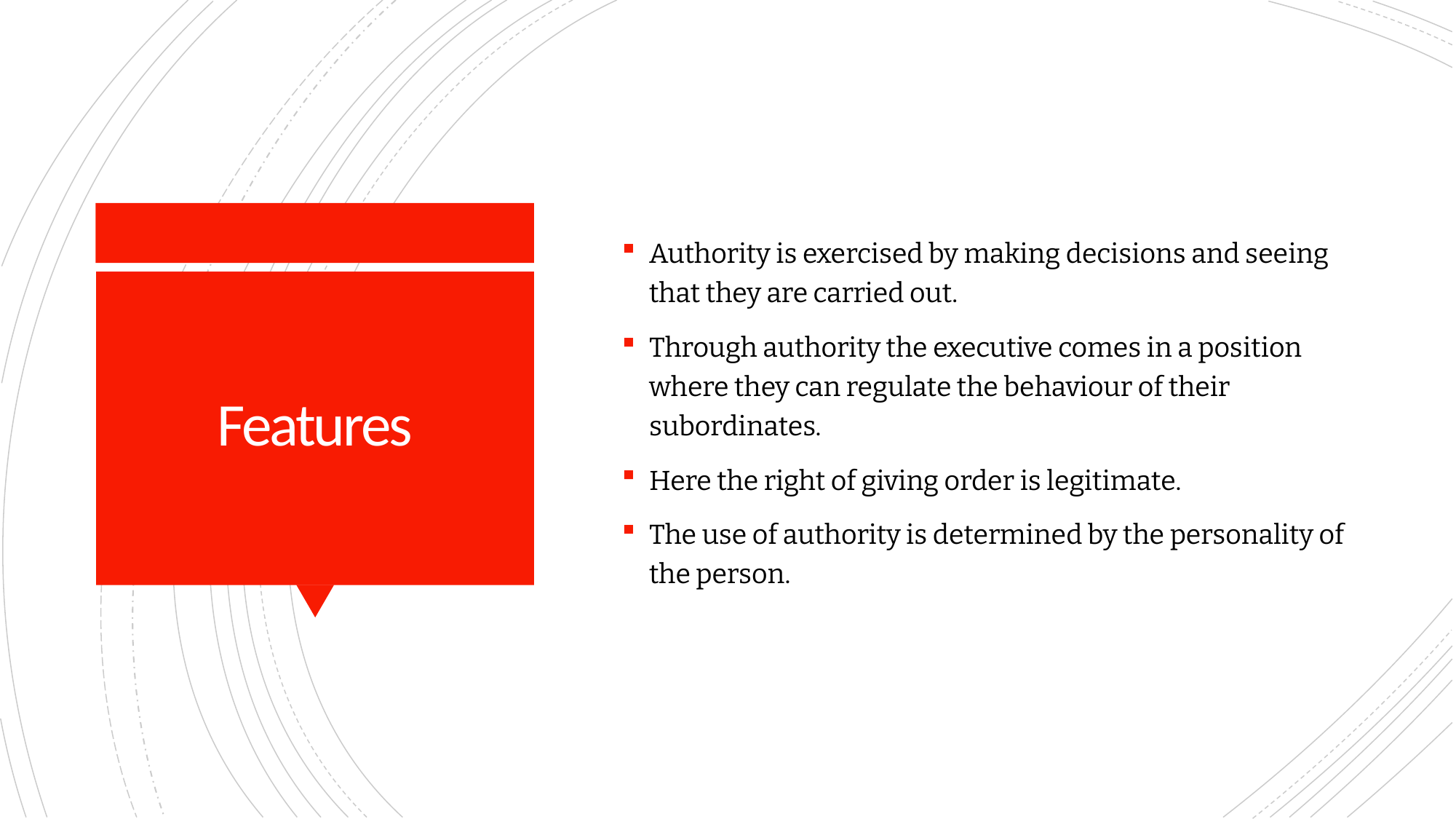

Authority is exercised by making decisions and seeing that they are carried out.
Through authority the executive comes in a position where they can regulate the behaviour of their subordinates.
Here the right of giving order is legitimate.
The use of authority is determined by the personality of the person.
# Features